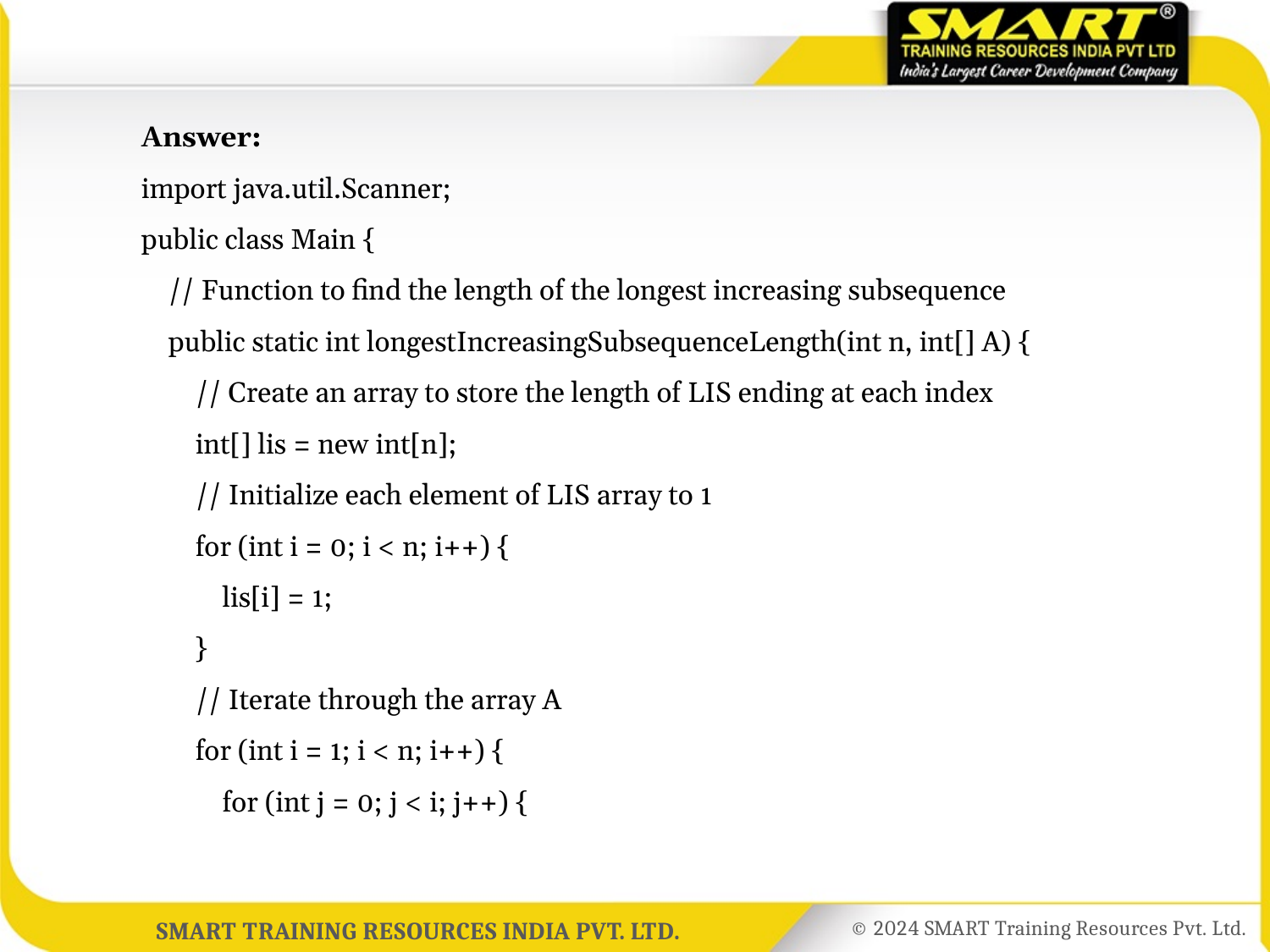

Answer:
	import java.util.Scanner;
	public class Main {
	    // Function to find the length of the longest increasing subsequence
	    public static int longestIncreasingSubsequenceLength(int n, int[] A) {
	        // Create an array to store the length of LIS ending at each index
	        int[] lis = new int[n];
	        // Initialize each element of LIS array to 1
	        for (int i = 0; i < n; i++) {
	            lis[i] = 1;
	        }
	        // Iterate through the array A
	        for (int i = 1; i < n; i++) {
	            for (int j = 0; j < i; j++) {